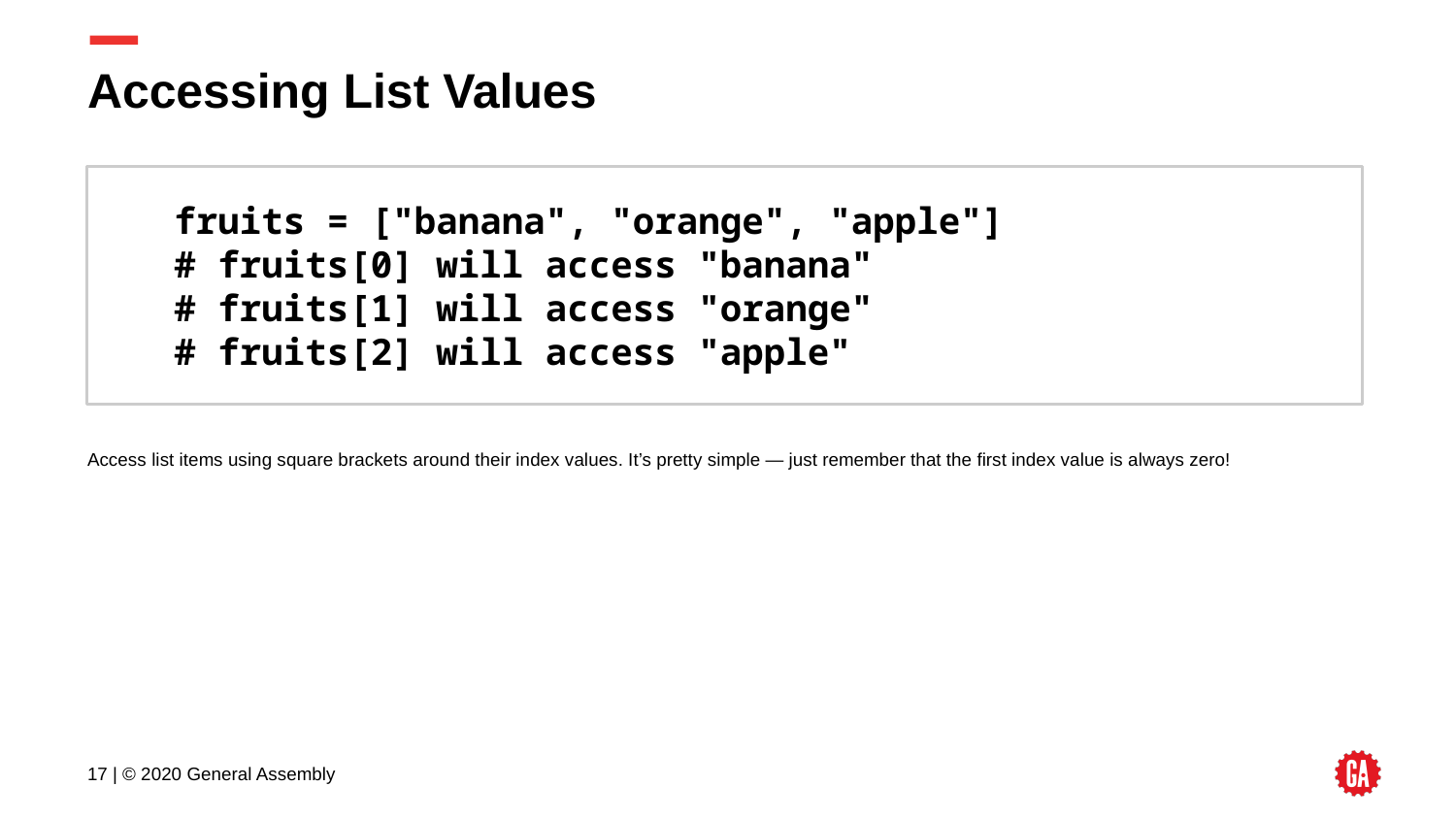

# Accessing List Values
fruits = ["banana", "orange", "apple"]
# fruits[0] will access "banana"
# fruits[1] will access "orange"
# fruits[2] will access "apple"
Access list items using square brackets around their index values. It’s pretty simple — just remember that the first index value is always zero!
17 | © 2020 General Assembly